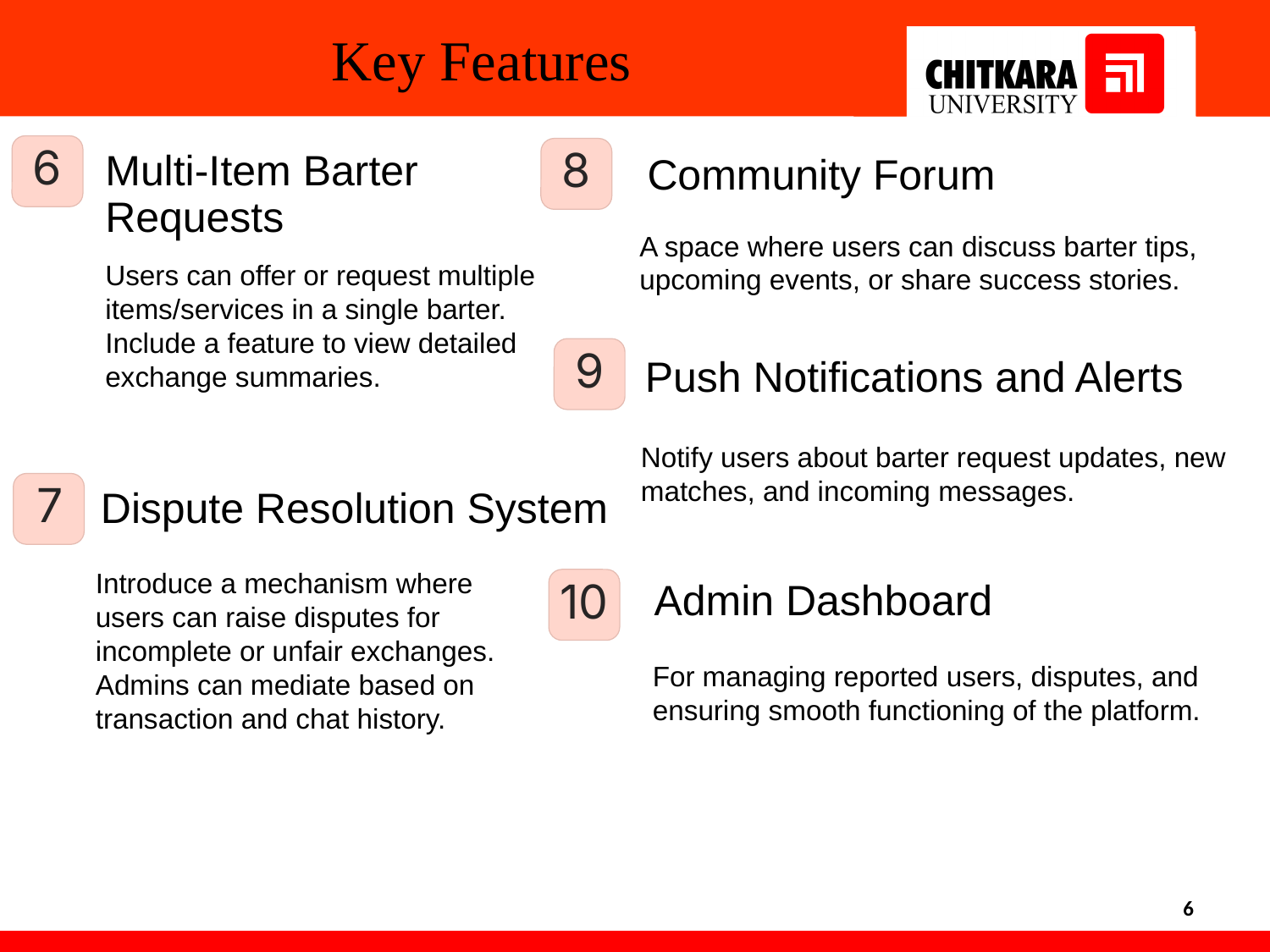

Key Features

6
Community Forum
Multi-Item Barter Requests
8
A space where users can discuss barter tips, upcoming events, or share success stories.
Users can offer or request multiple items/services in a single barter.
Include a feature to view detailed exchange summaries.

9
Push Notifications and Alerts
Notify users about barter request updates, new matches, and incoming messages.

7
Dispute Resolution System
Introduce a mechanism where users can raise disputes for incomplete or unfair exchanges.
Admins can mediate based on transaction and chat history.

Admin Dashboard
10
For managing reported users, disputes, and ensuring smooth functioning of the platform.
6